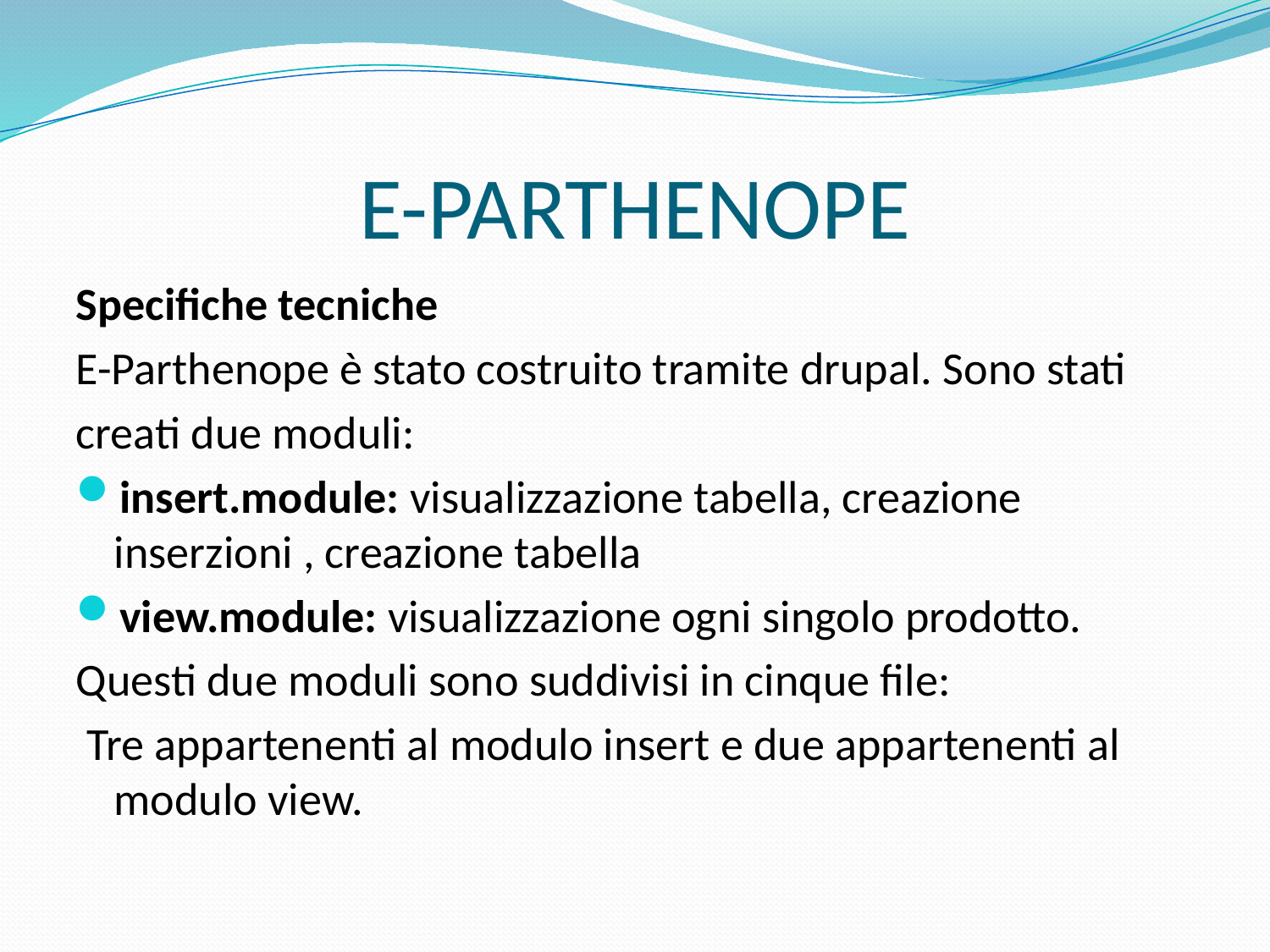

# E-PARTHENOPE
Specifiche tecniche
E-Parthenope è stato costruito tramite drupal. Sono stati
creati due moduli:
insert.module: visualizzazione tabella, creazione inserzioni , creazione tabella
view.module: visualizzazione ogni singolo prodotto.
Questi due moduli sono suddivisi in cinque file:
 Tre appartenenti al modulo insert e due appartenenti al modulo view.